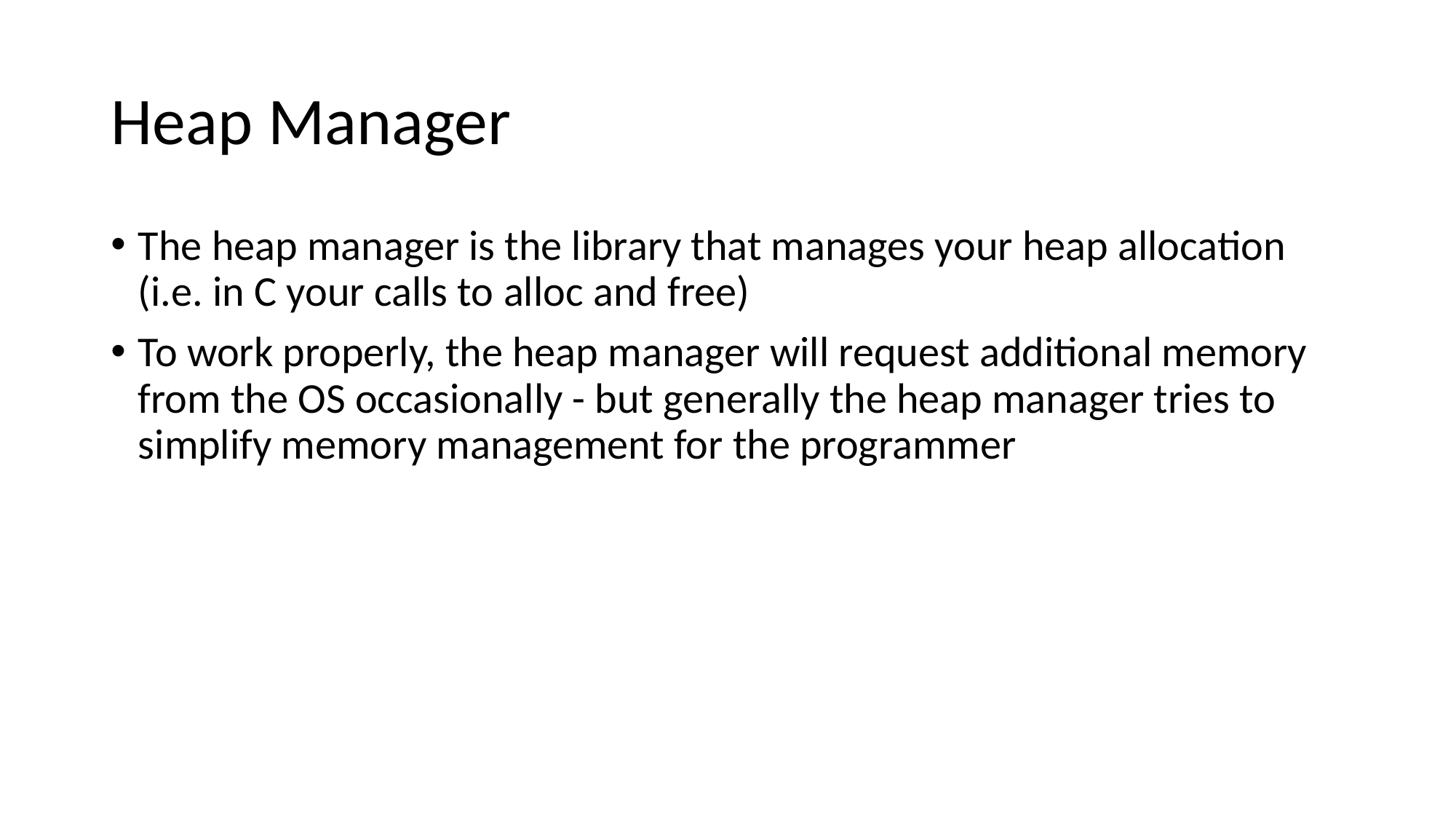

# Heap Manager
The heap manager is the library that manages your heap allocation (i.e. in C your calls to alloc and free)
To work properly, the heap manager will request additional memory from the OS occasionally - but generally the heap manager tries to simplify memory management for the programmer